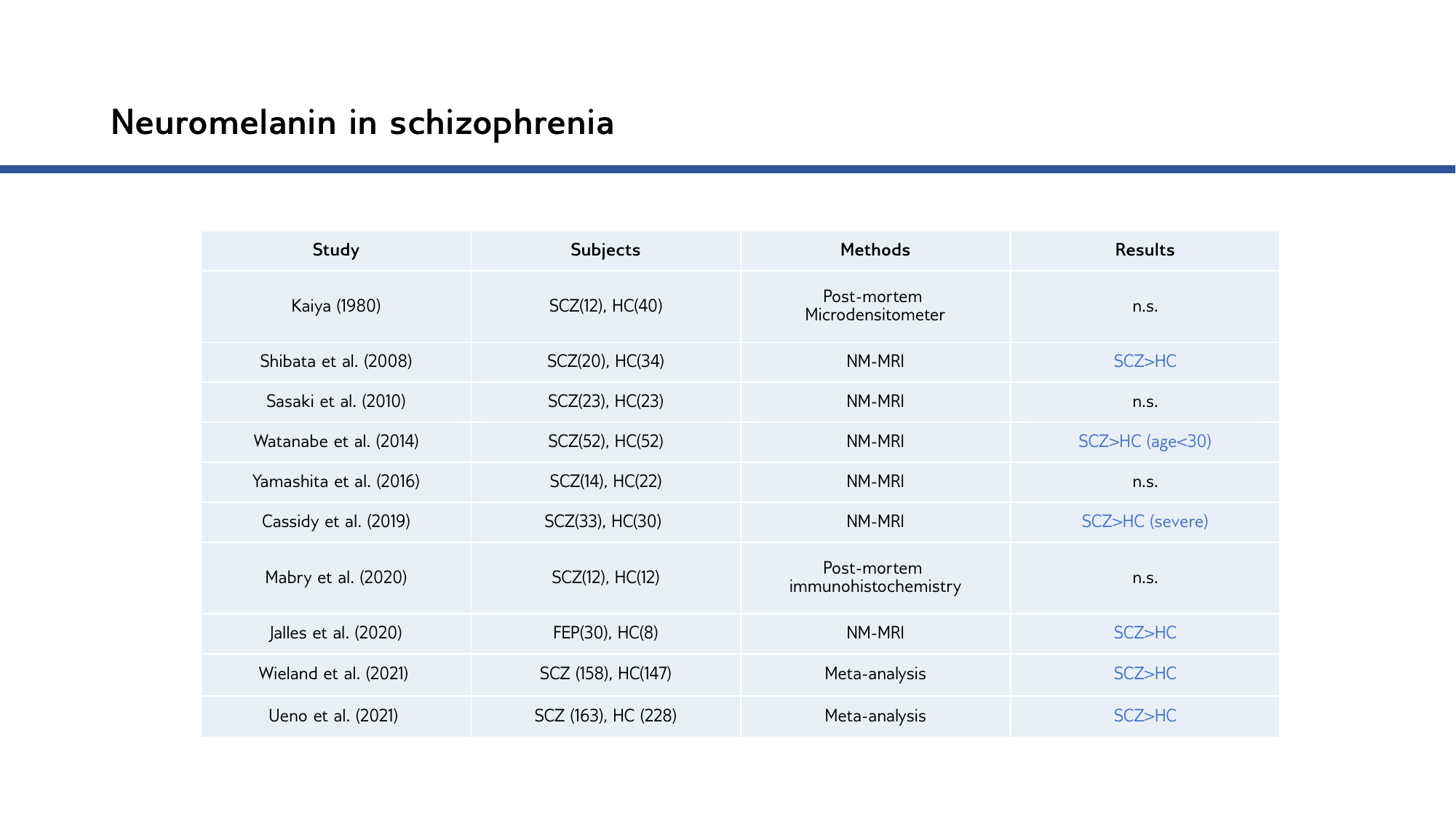

# Neuromelanin in schizophrenia

| Study | Subjects | Methods | Results |
| --- | --- | --- | --- |
| Kaiya (1980) | SCZ(12), HC(40) | Post-mortem Microdensitometer | n.s. |
| Shibata et al. (2008) | SCZ(20), HC(34) | NM-MRI | SCZ>HC |
| Sasaki et al. (2010) | SCZ(23), HC(23) | NM-MRI | n.s. |
| Watanabe et al. (2014) | SCZ(52), HC(52) | NM-MRI | SCZ>HC (age<30) |
| Yamashita et al. (2016) | SCZ(14), HC(22) | NM-MRI | n.s. |
| Cassidy et al. (2019) | SCZ(33), HC(30) | NM-MRI | SCZ>HC (severe) |
| Mabry et al. (2020) | SCZ(12), HC(12) | Post-mortem immunohistochemistry | n.s. |
| Jalles et al. (2020) | FEP(30), HC(8) | NM-MRI | SCZ>HC |
| Wieland et al. (2021) | SCZ (158), HC(147) | Meta-analysis | SCZ>HC |
| Ueno et al. (2021) | SCZ (163), HC (228) | Meta-analysis | SCZ>HC |
Parkinson’s Disease           Normal